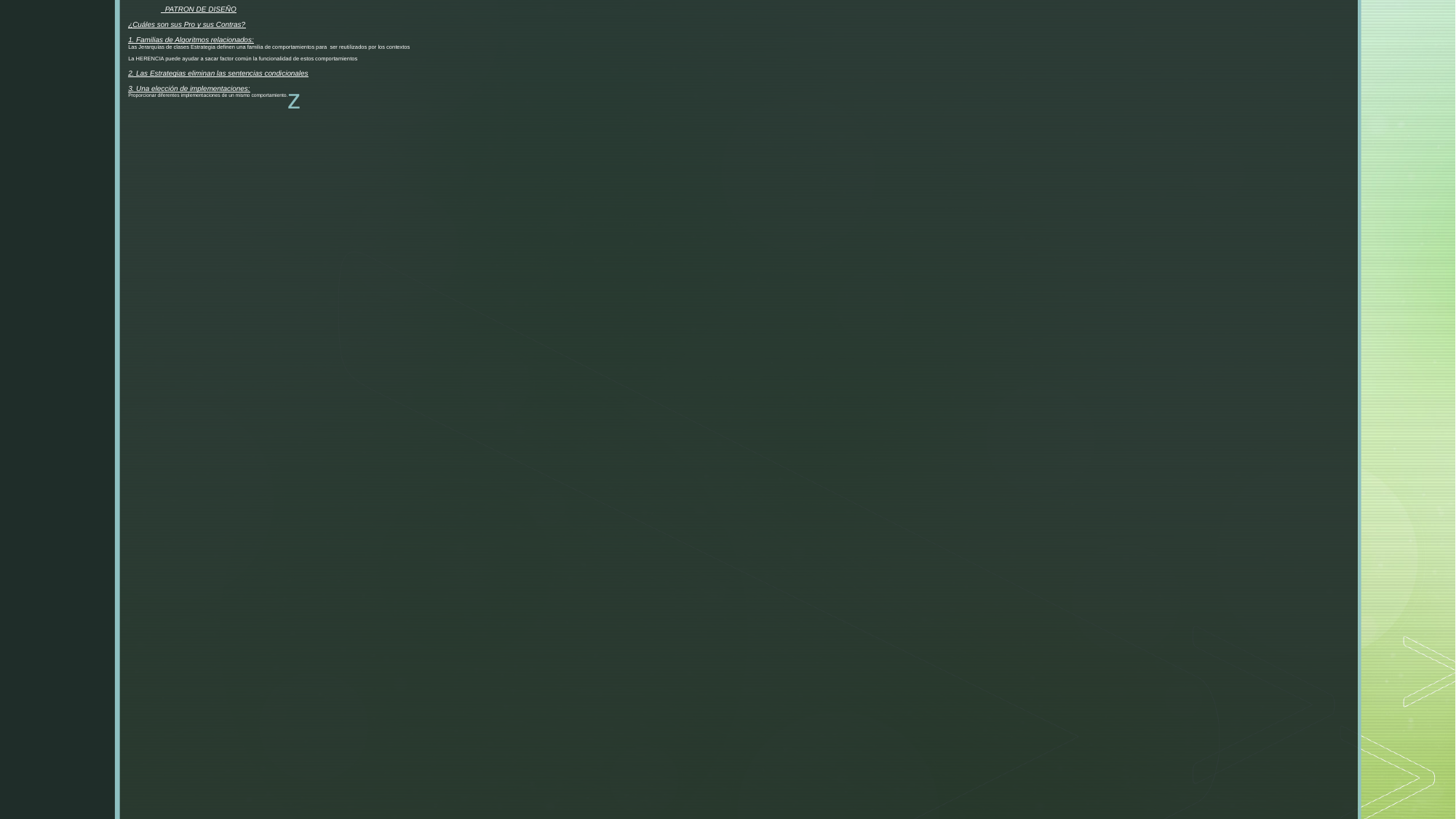

# PATRON DE DISEÑO ¿Cuáles son sus Pro y sus Contras? 1. Familias de Algoritmos relacionados: Las Jerarquías de clases Estrategia definen una familia de comportamientos para  ser reutilizados por los contextos La HERENCIA puede ayudar a sacar factor común la funcionalidad de estos comportamientos 2. Las Estrategias eliminan las sentencias condicionales 3. Una elección de implementaciones: Proporcionar diferentes implementaciones de un mismo comportamiento.